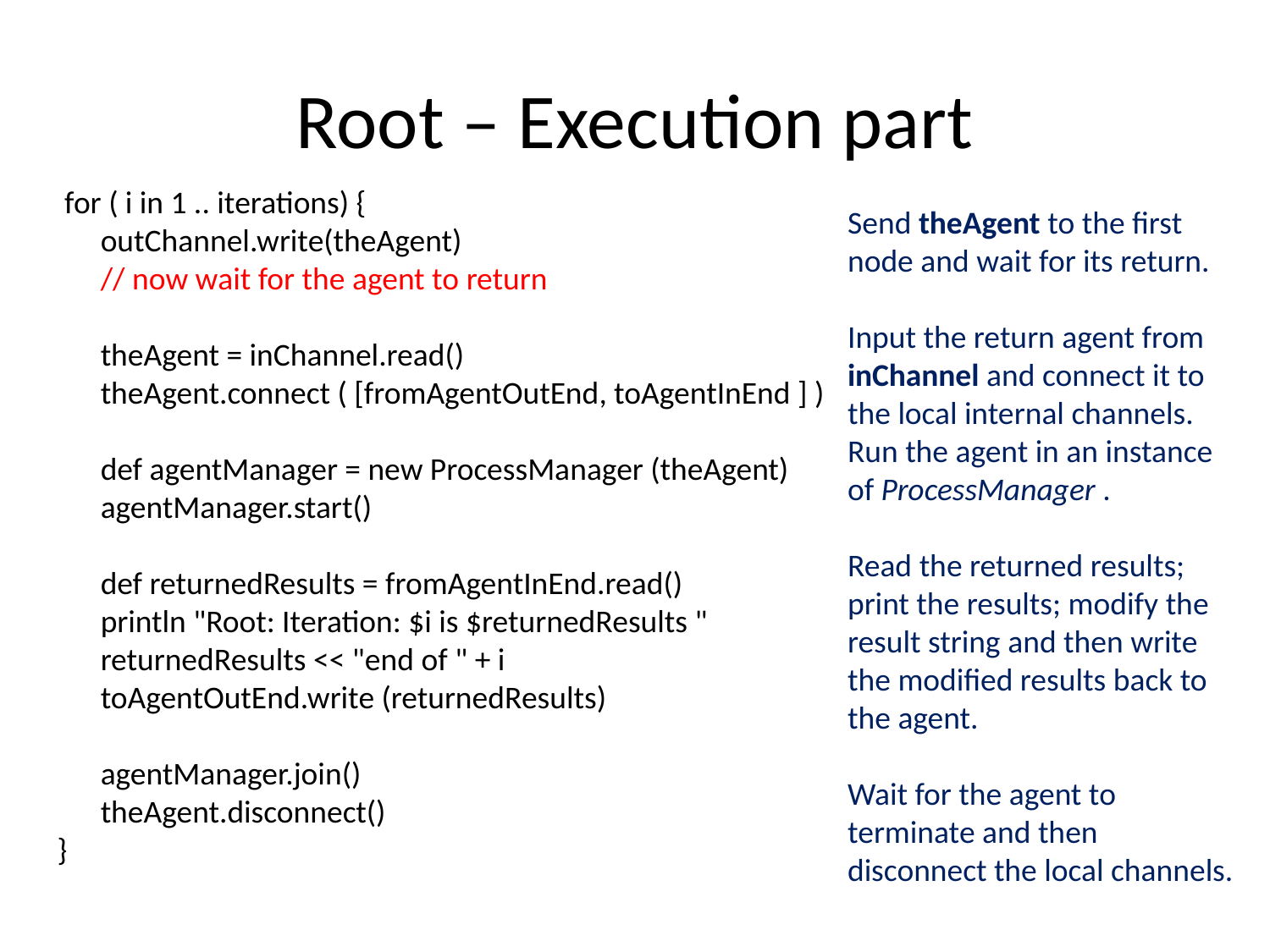

# Root – Execution part
 for ( i in 1 .. iterations) {
      outChannel.write(theAgent)
      // now wait for the agent to return

      theAgent = inChannel.read()
      theAgent.connect ( [fromAgentOutEnd, toAgentInEnd ] )

      def agentManager = new ProcessManager (theAgent)
      agentManager.start()

      def returnedResults = fromAgentInEnd.read()
      println "Root: Iteration: $i is $returnedResults "
      returnedResults << "end of " + i
      toAgentOutEnd.write (returnedResults)

      agentManager.join()
      theAgent.disconnect()
}
Send theAgent to the first node and wait for its return.

Input the return agent from inChannel and connect it to the local internal channels.
Run the agent in an instance of ProcessManager .

Read the returned results; print the results; modify the result string and then write the modified results back to the agent.

Wait for the agent to terminate and then disconnect the local channels.